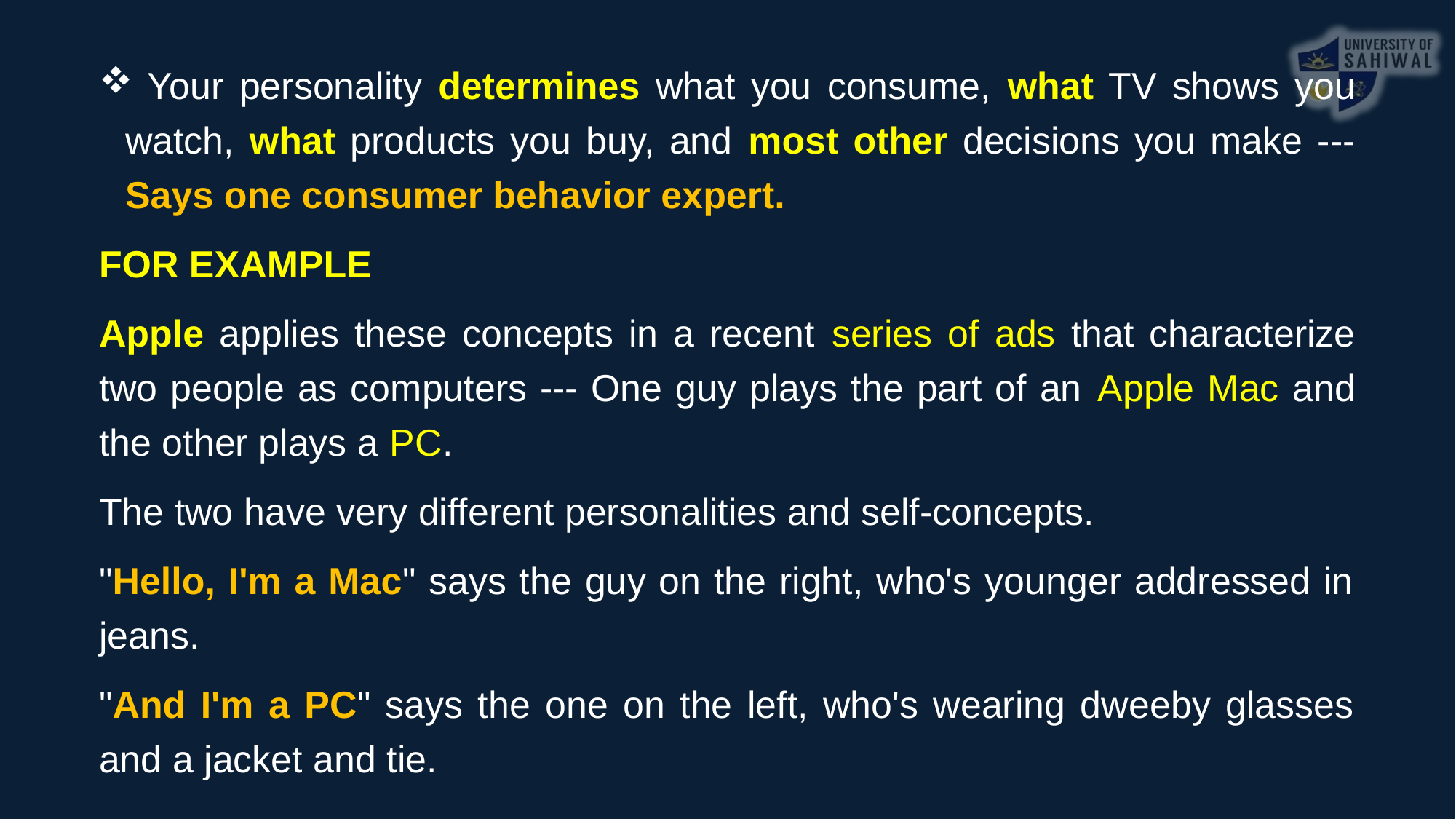

Your personality determines what you consume, what TV shows you watch, what products you buy, and most other decisions you make --- Says one consumer behavior expert.
FOR EXAMPLE
Apple applies these concepts in a recent series of ads that characterize two people as computers --- One guy plays the part of an Apple Mac and the other plays a PC.
The two have very different personalities and self-concepts.
"Hello, I'm a Mac" says the guy on the right, who's younger addressed in jeans.
"And I'm a PC" says the one on the left, who's wearing dweeby glasses and a jacket and tie.